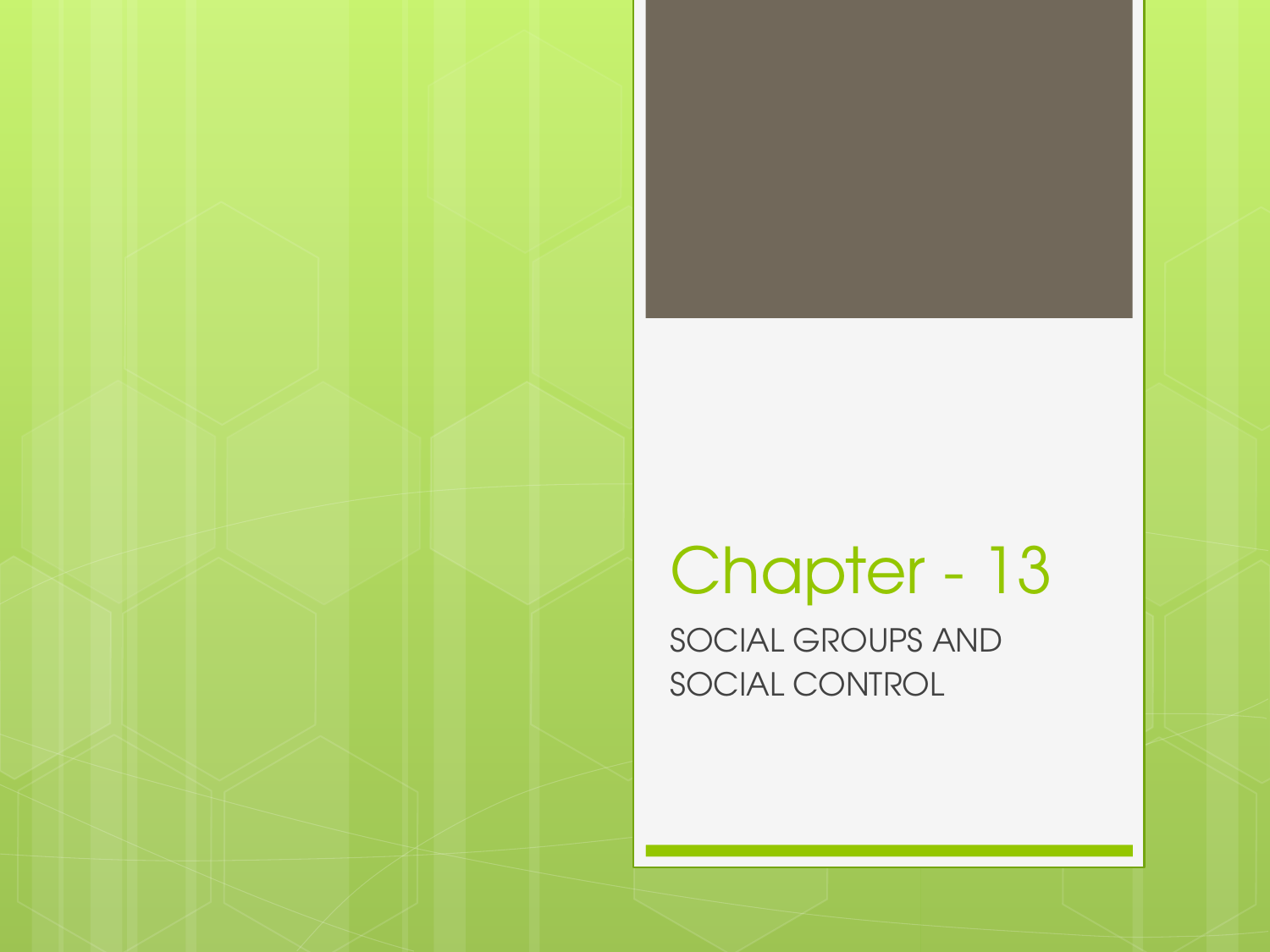

# Chapter - 13
SOCIAL GROUPS AND
SOCIAL CONTROL